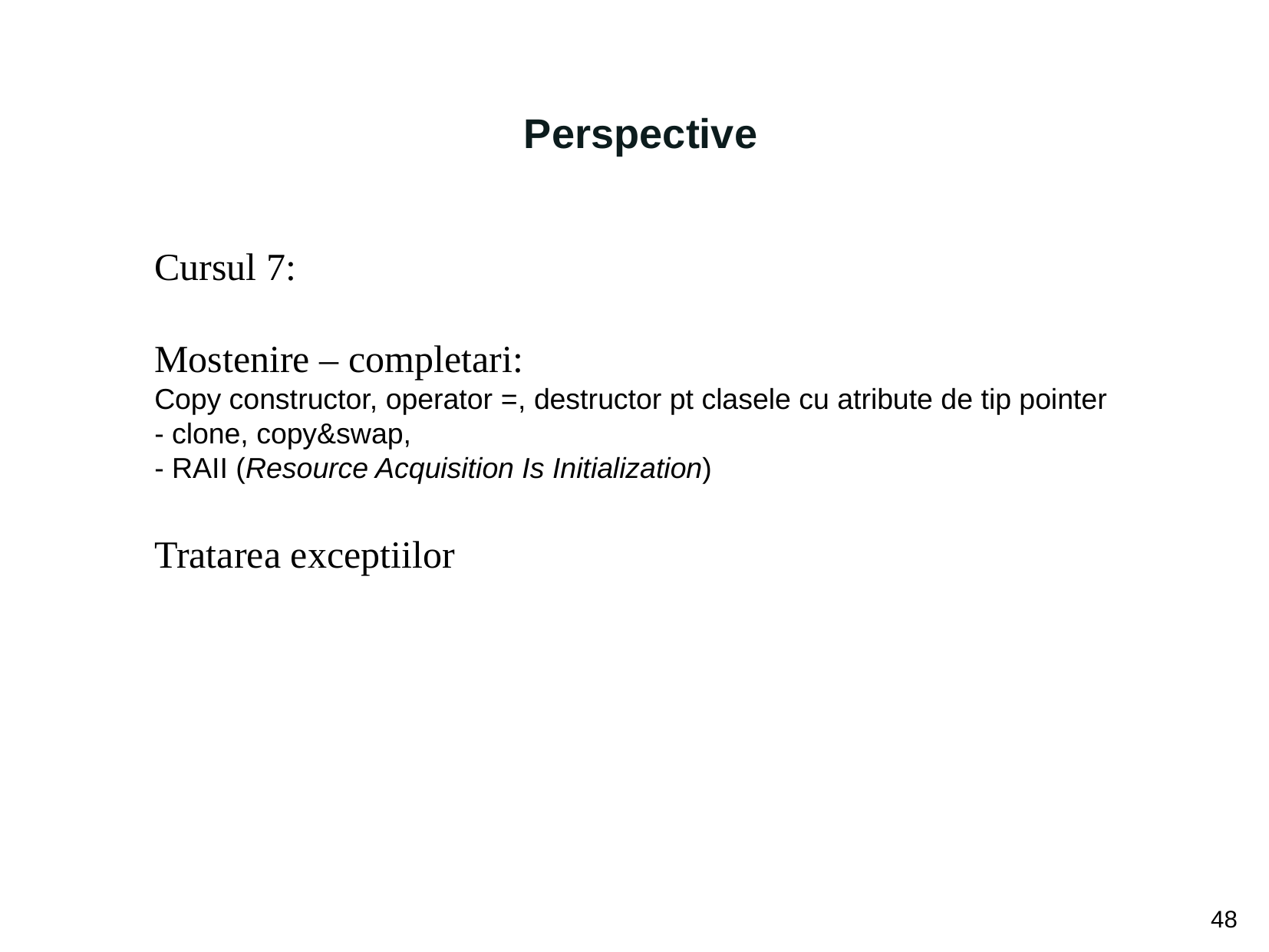

Perspective
Cursul 7:

Mostenire – completari:
Copy constructor, operator =, destructor pt clasele cu atribute de tip pointer
- clone, copy&swap,
- RAII (Resource Acquisition Is Initialization)

Tratarea exceptiilor
48